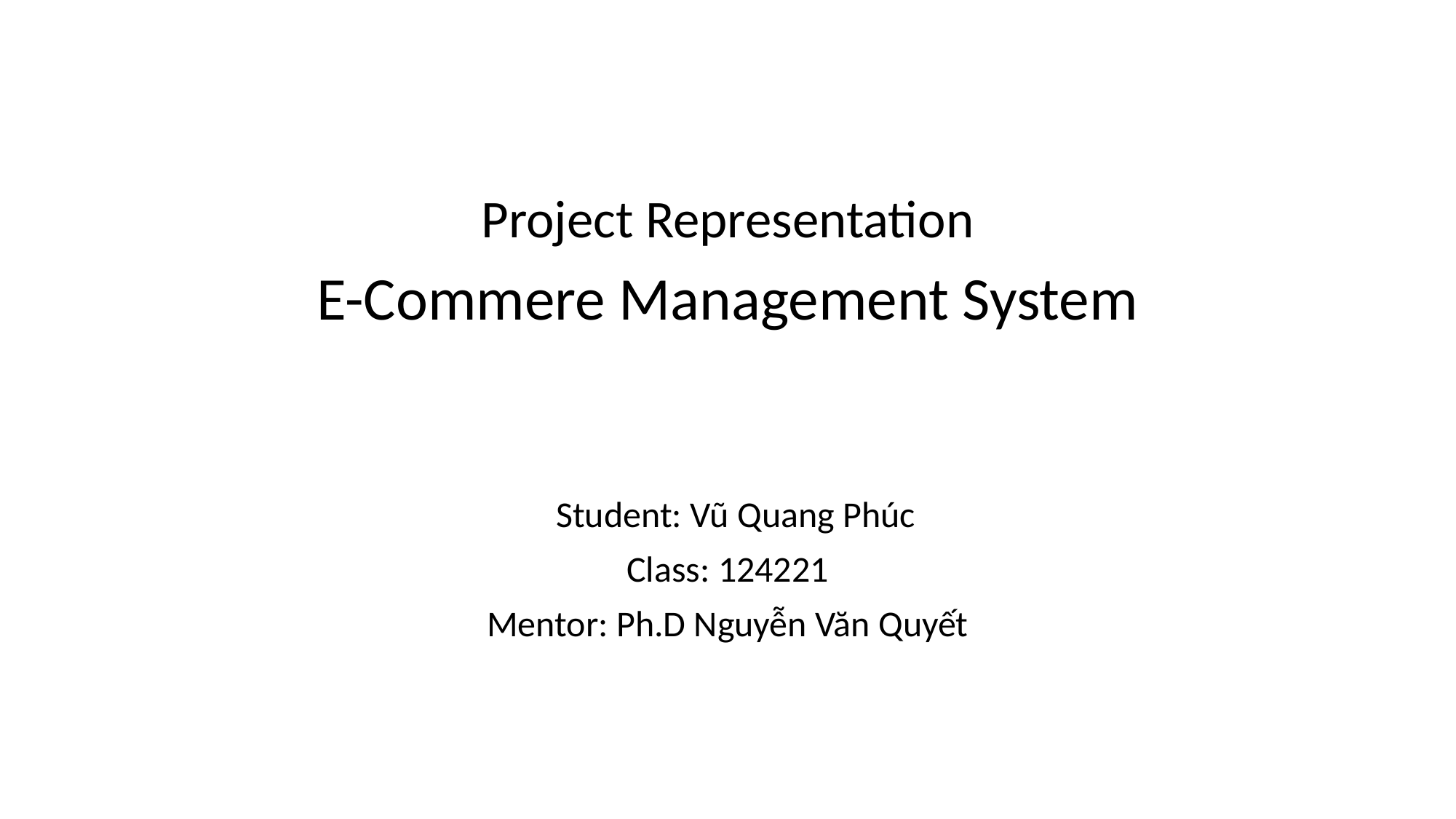

Project Representation
E-Commere Management System
  Student: Vũ Quang Phúc
Class: 124221
Mentor: Ph.D Nguyễn Văn Quyết